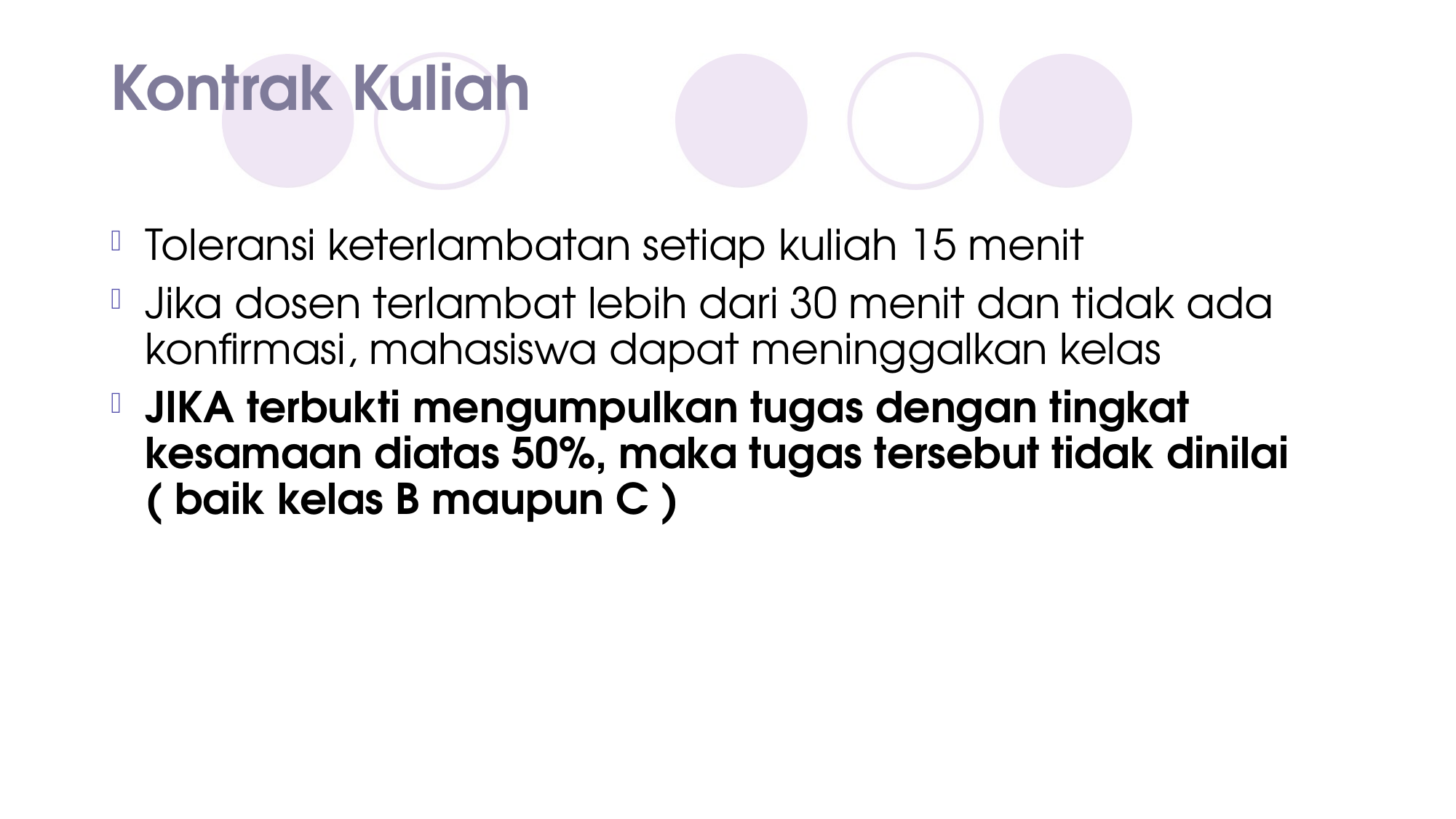

# Kontrak Kuliah
Toleransi keterlambatan setiap kuliah 15 menit
Jika dosen terlambat lebih dari 30 menit dan tidak ada konfirmasi, mahasiswa dapat meninggalkan kelas
JIKA terbukti mengumpulkan tugas dengan tingkat kesamaan diatas 50%, maka tugas tersebut tidak dinilai ( baik kelas B maupun C )